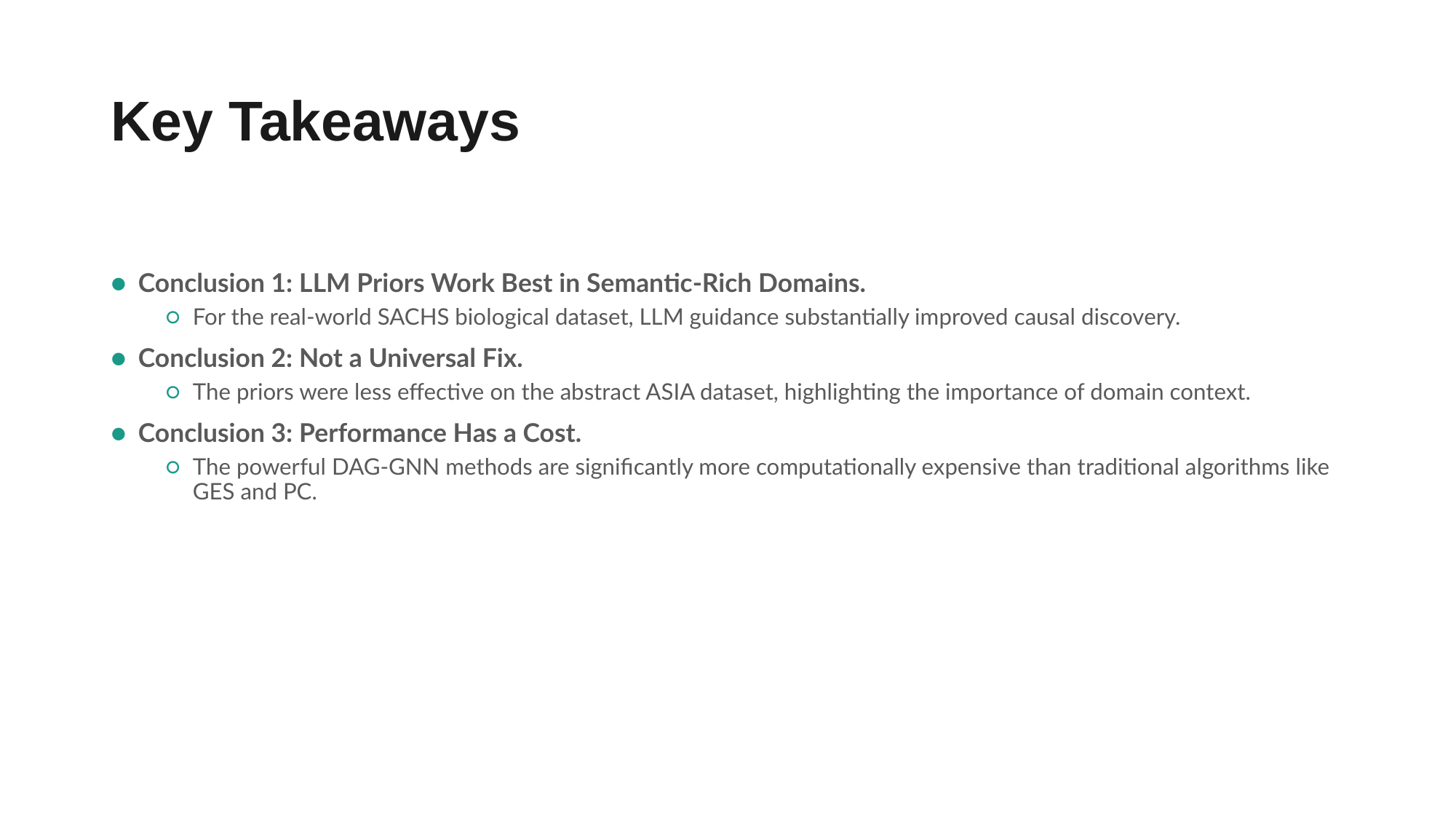

# Key Takeaways

Conclusion 1: LLM Priors Work Best in Semantic-Rich Domains.
For the real-world SACHS biological dataset, LLM guidance substantially improved causal discovery.
Conclusion 2: Not a Universal Fix.
The priors were less effective on the abstract ASIA dataset, highlighting the importance of domain context.
Conclusion 3: Performance Has a Cost.
The powerful DAG-GNN methods are significantly more computationally expensive than traditional algorithms like GES and PC.